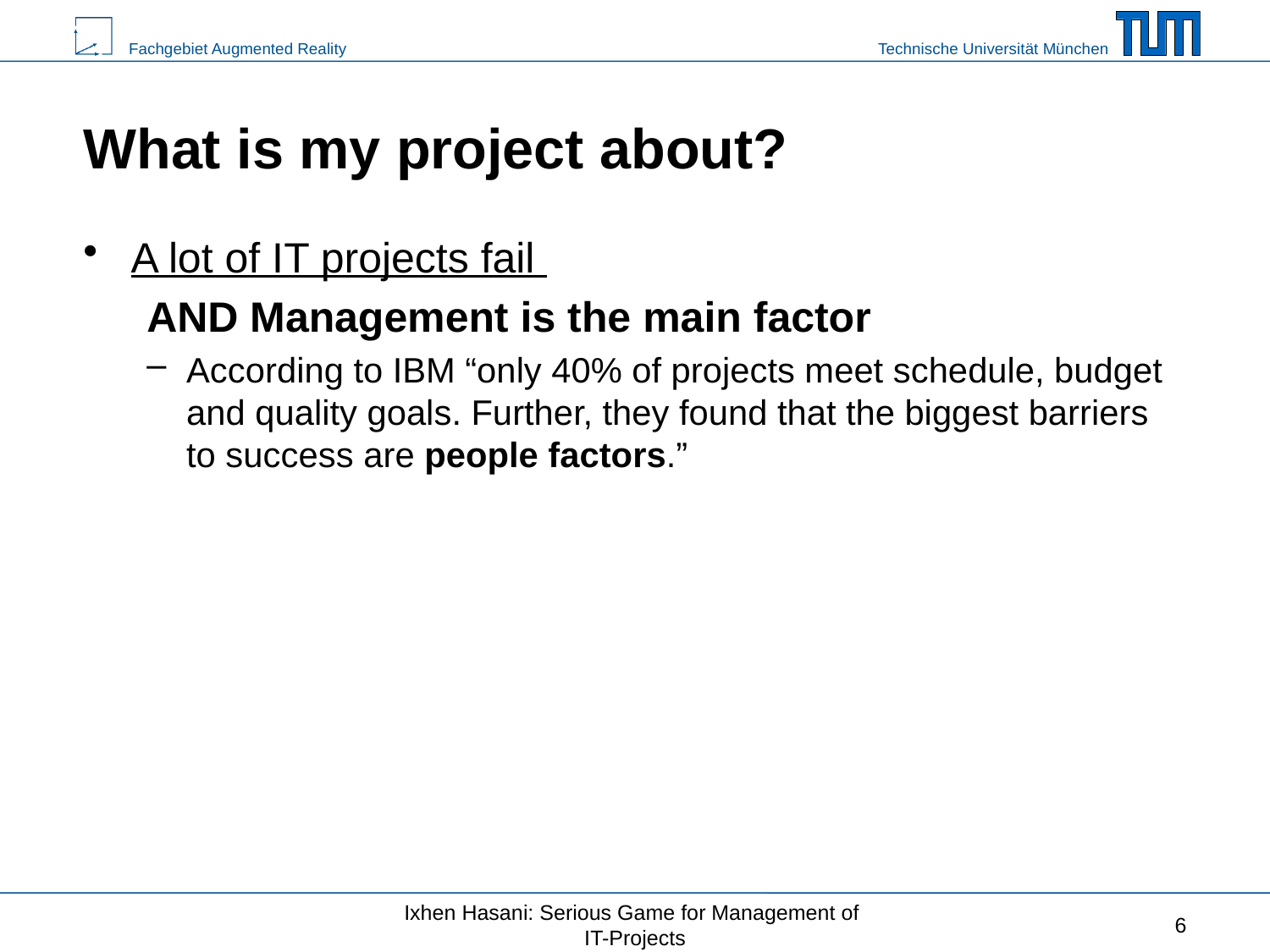

# What is my project about?
A lot of IT projects fail
AND Management is the main factor
According to IBM “only 40% of projects meet schedule, budget and quality goals. Further, they found that the biggest barriers to success are people factors.”
Ixhen Hasani: Serious Game for Management of
IT-Projects
6